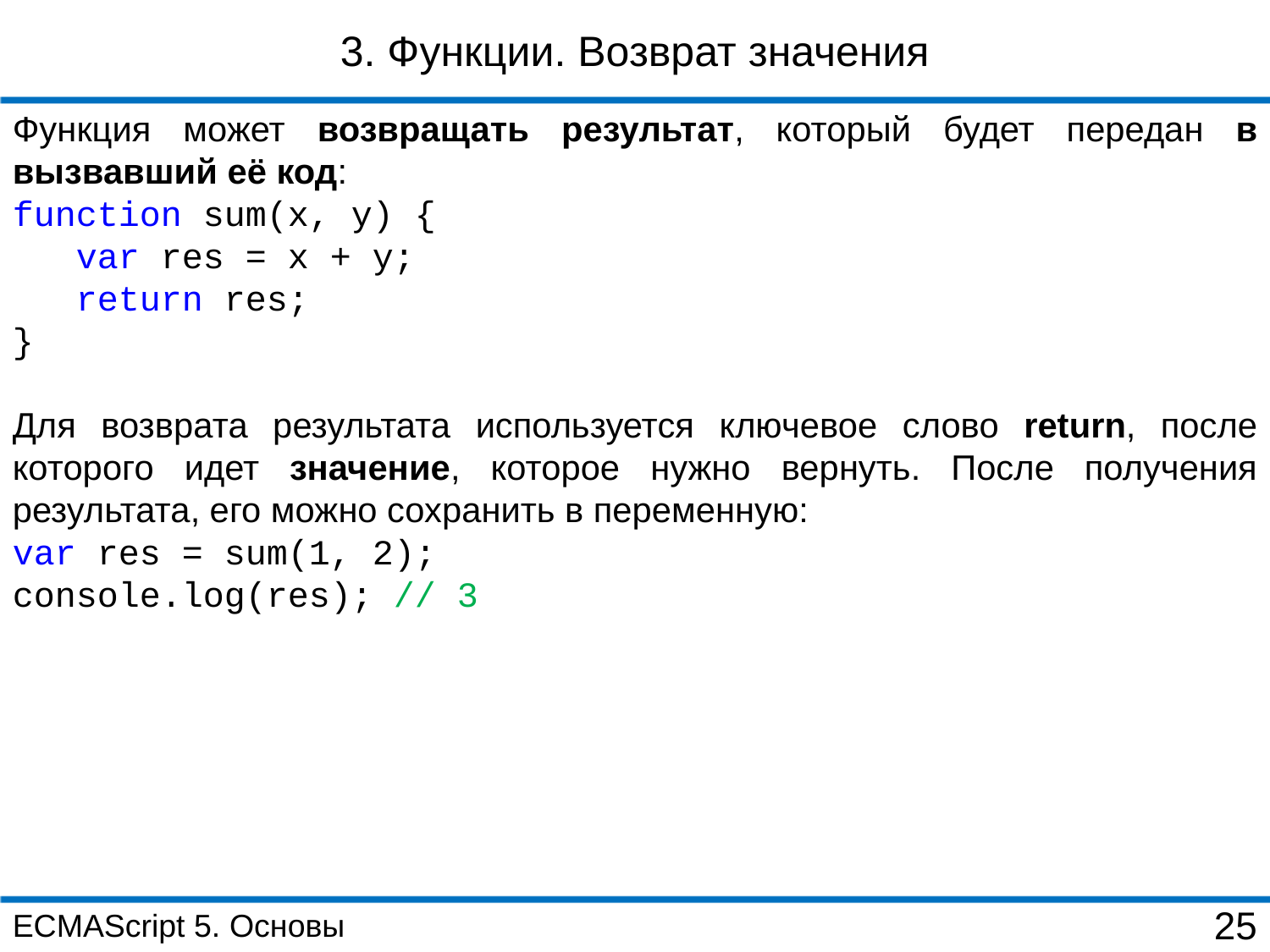

3. Функции. Возврат значения
Функция может возвращать результат, который будет передан в вызвавший её код:
function sum(x, y) {
   var res = x + y;
   return res;
}

Для возврата результата используется ключевое слово return, после которого идет значение, которое нужно вернуть. После получения результата, его можно сохранить в переменную:
var res = sum(1, 2);
console.log(res); // 3
ECMAScript 5. Основы
25